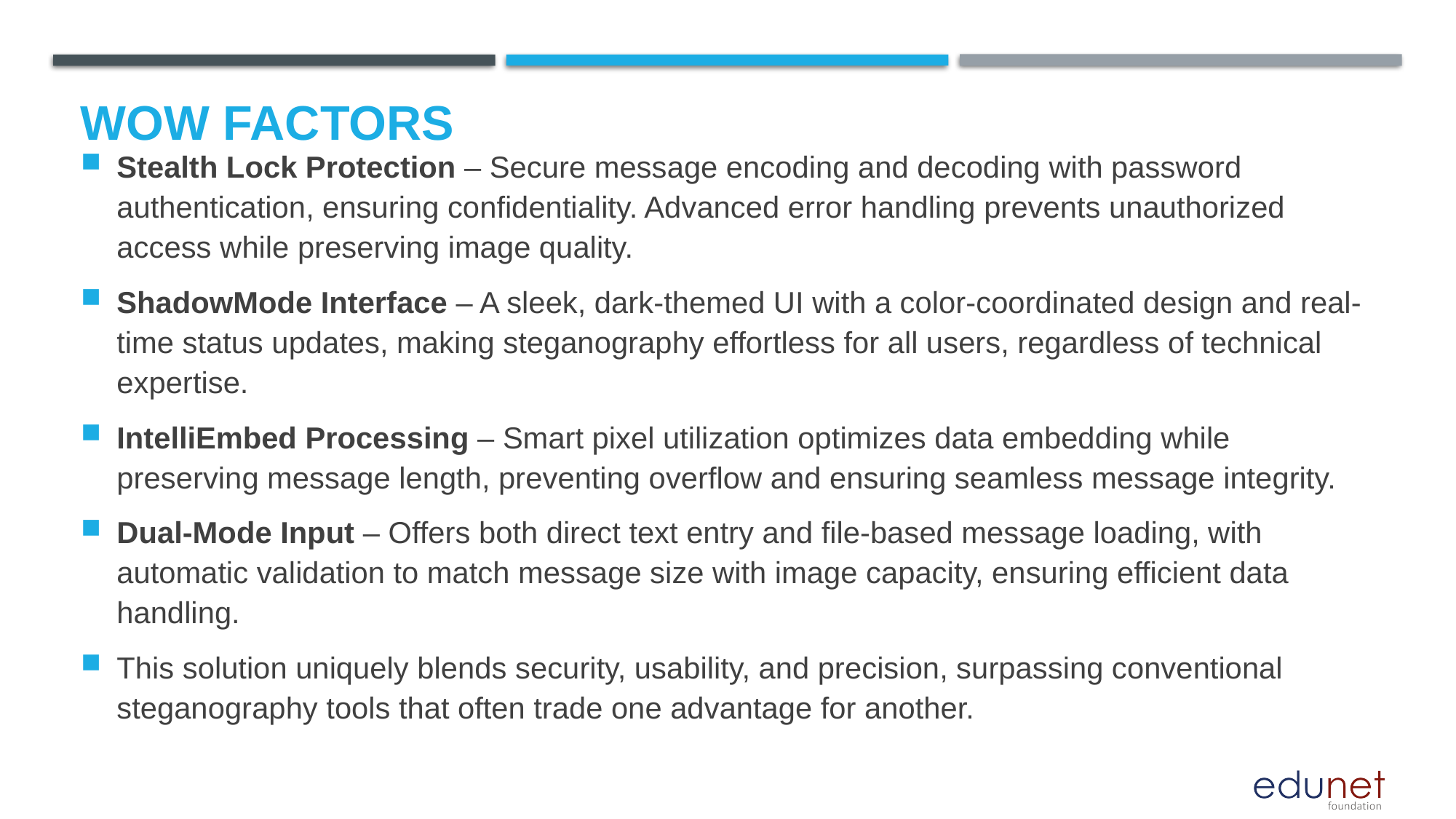

# Wow factors
Stealth Lock Protection – Secure message encoding and decoding with password authentication, ensuring confidentiality. Advanced error handling prevents unauthorized access while preserving image quality.
ShadowMode Interface – A sleek, dark-themed UI with a color-coordinated design and real-time status updates, making steganography effortless for all users, regardless of technical expertise.
IntelliEmbed Processing – Smart pixel utilization optimizes data embedding while preserving message length, preventing overflow and ensuring seamless message integrity.
Dual-Mode Input – Offers both direct text entry and file-based message loading, with automatic validation to match message size with image capacity, ensuring efficient data handling.
This solution uniquely blends security, usability, and precision, surpassing conventional steganography tools that often trade one advantage for another.